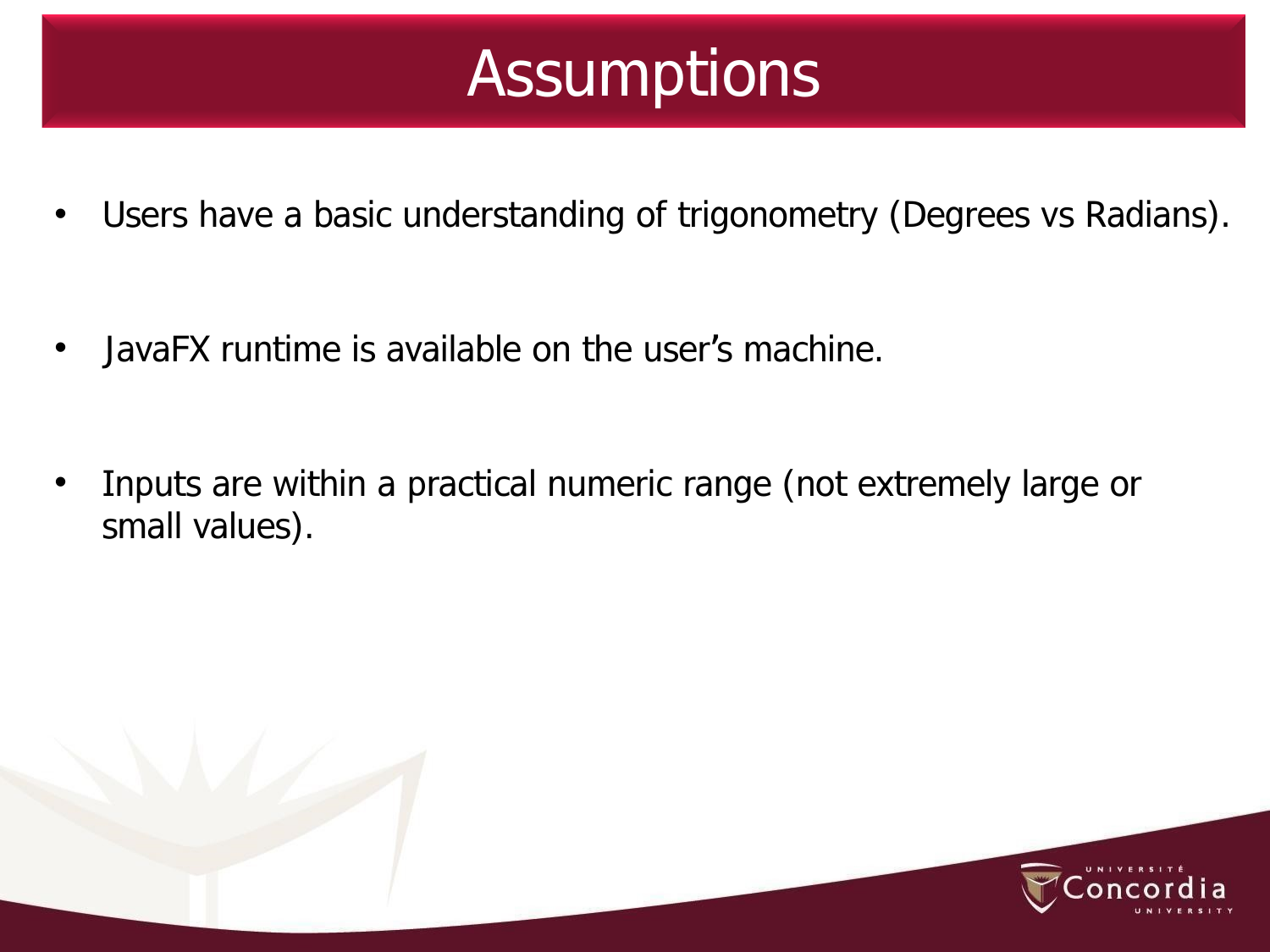

Assumptions
Users have a basic understanding of trigonometry (Degrees vs Radians).

JavaFX runtime is available on the user’s machine.

Inputs are within a practical numeric range (not extremely large or small values).